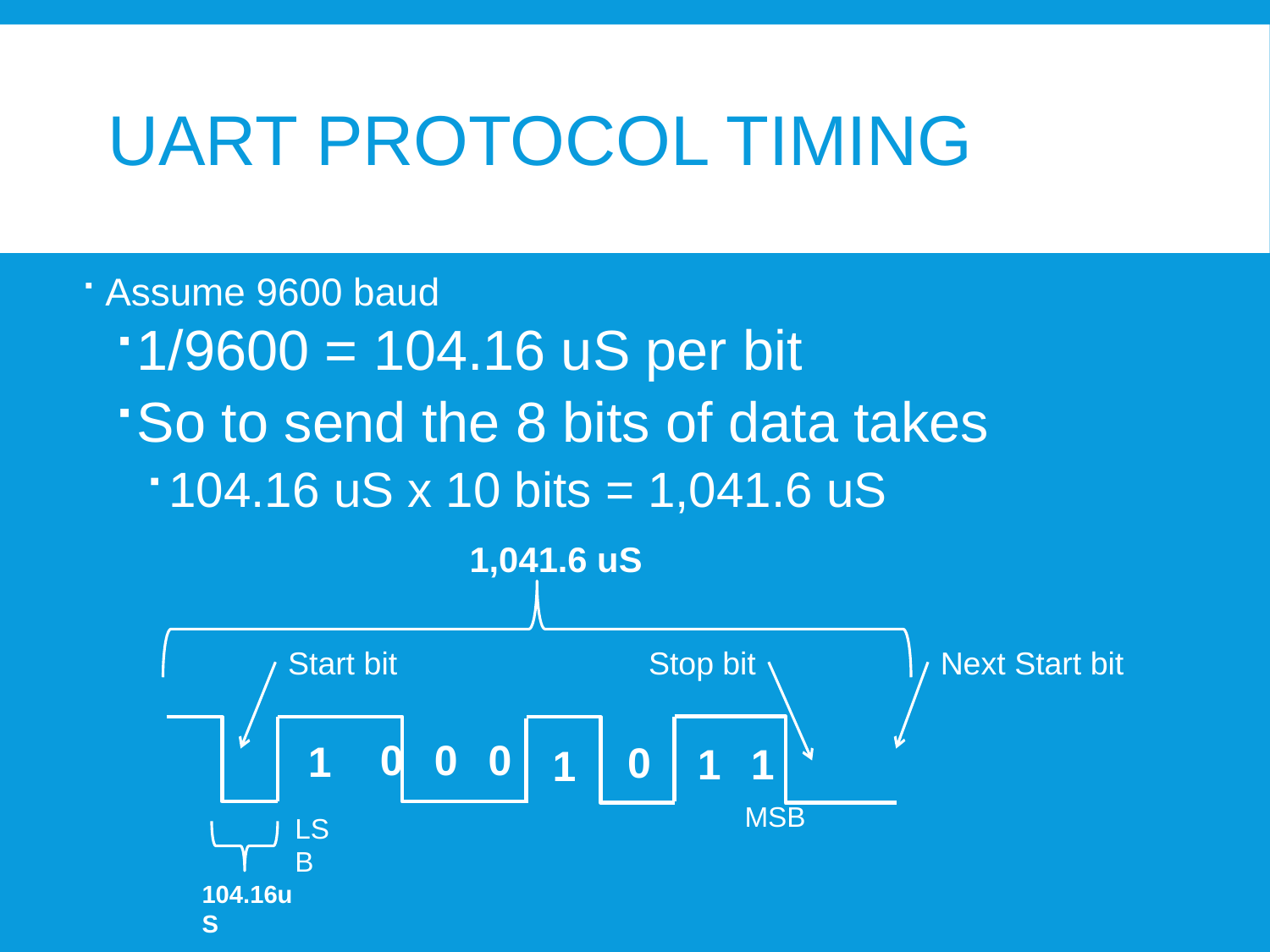

# UART Protocol Timing

Assume 9600 baud
1/9600 = 104.16 uS per bit
So to send the 8 bits of data takes
104.16 uS x 10 bits = 1,041.6 uS
1,041.6 uS
Start bit
Stop bit
Next Start bit
0
0
0
1
0
1
1
1
MSB
LSB

104.16uS